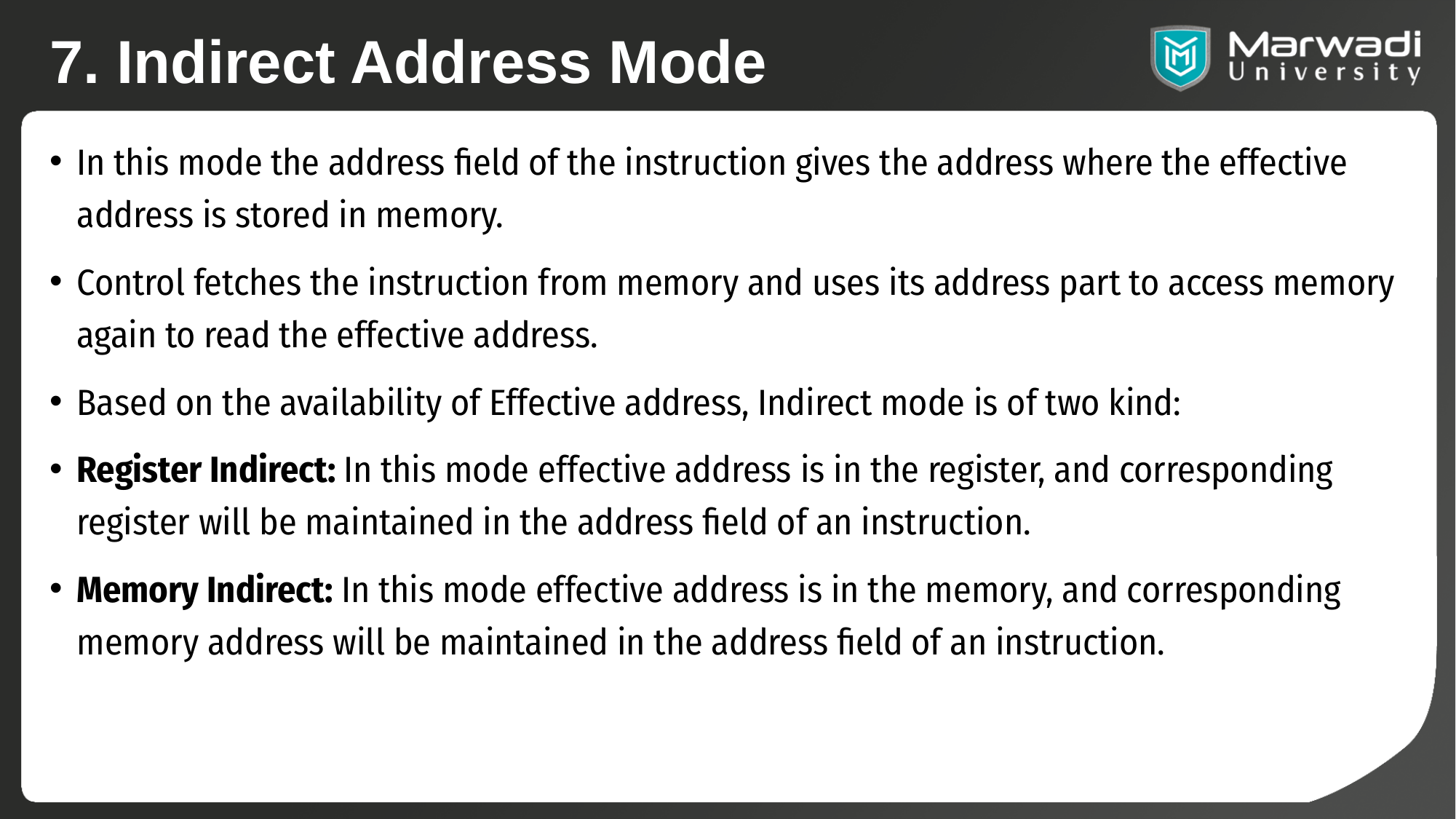

# 7. Indirect Address Mode
In this mode the address field of the instruction gives the address where the effective address is stored in memory.
Control fetches the instruction from memory and uses its address part to access memory again to read the effective address.
Based on the availability of Effective address, Indirect mode is of two kind:
Register Indirect: In this mode effective address is in the register, and corresponding register will be maintained in the address field of an instruction.
Memory Indirect: In this mode effective address is in the memory, and corresponding memory address will be maintained in the address field of an instruction.